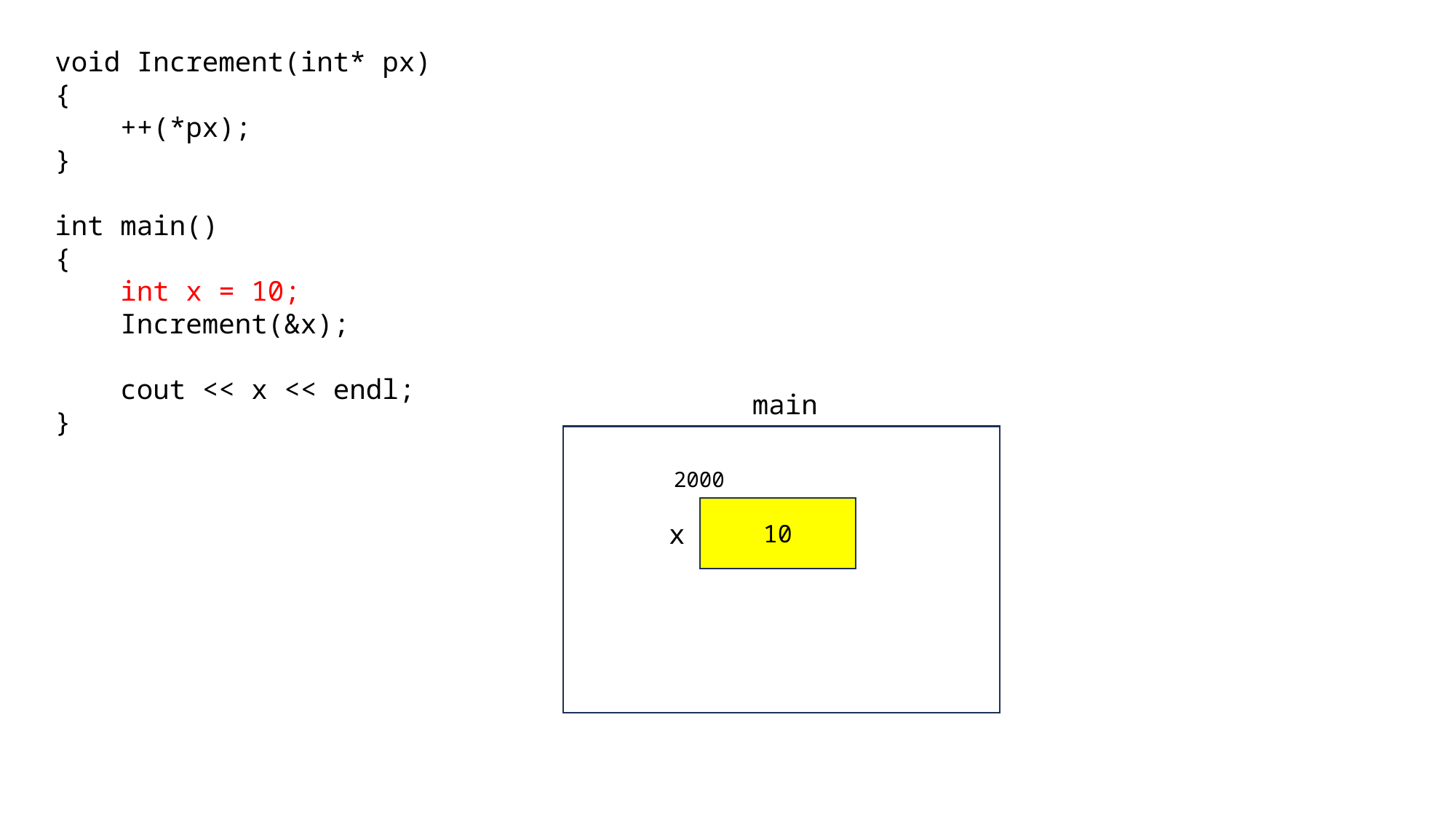

void Increment(int* px)
{
    ++(*px);
}

int main()
{
    int x = 10;
    Increment(&x);

    cout << x << endl;
}
main

2000
10
x